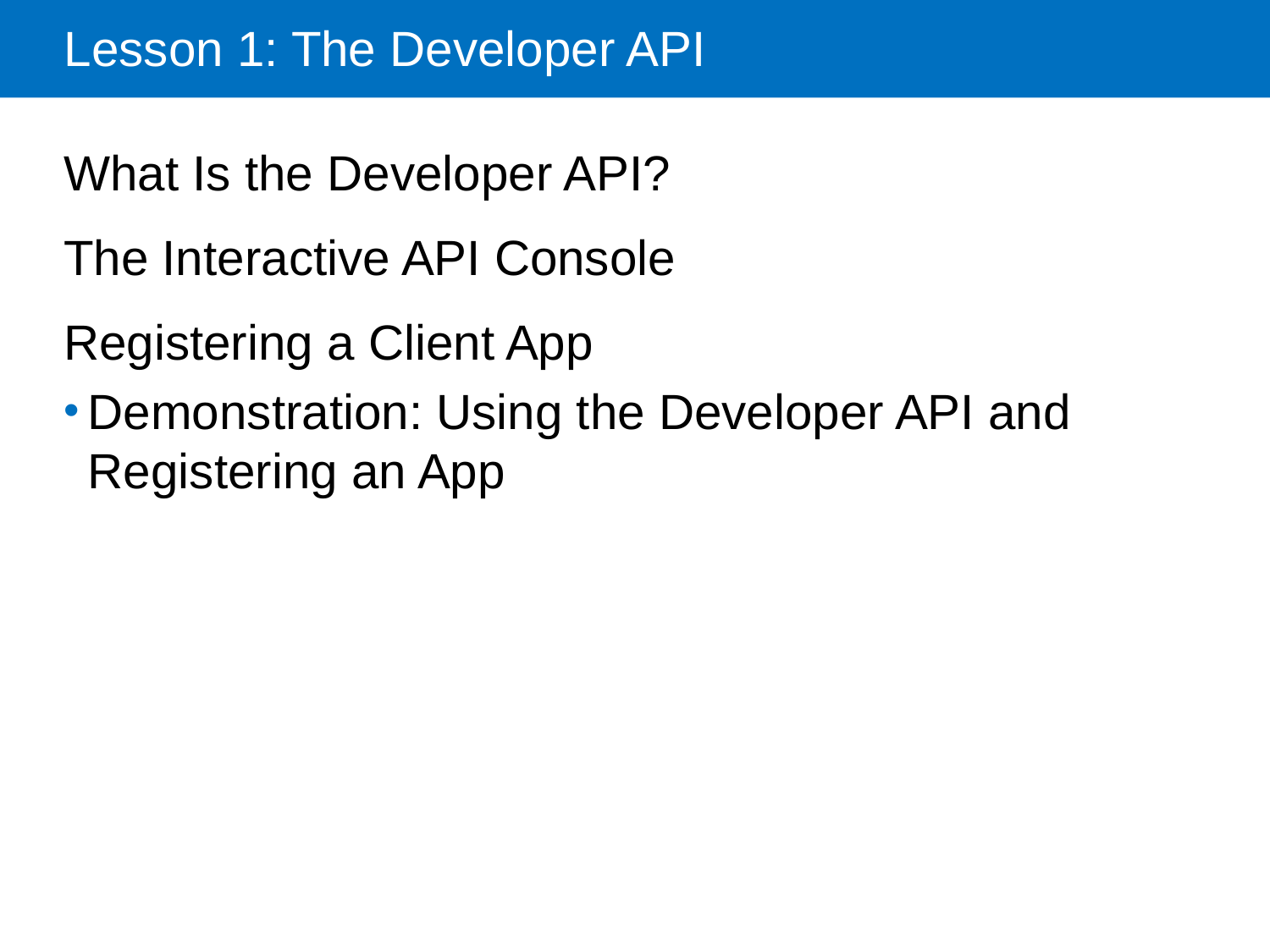

# Lesson 1: The Developer API
What Is the Developer API?
The Interactive API Console
Registering a Client App
Demonstration: Using the Developer API and Registering an App